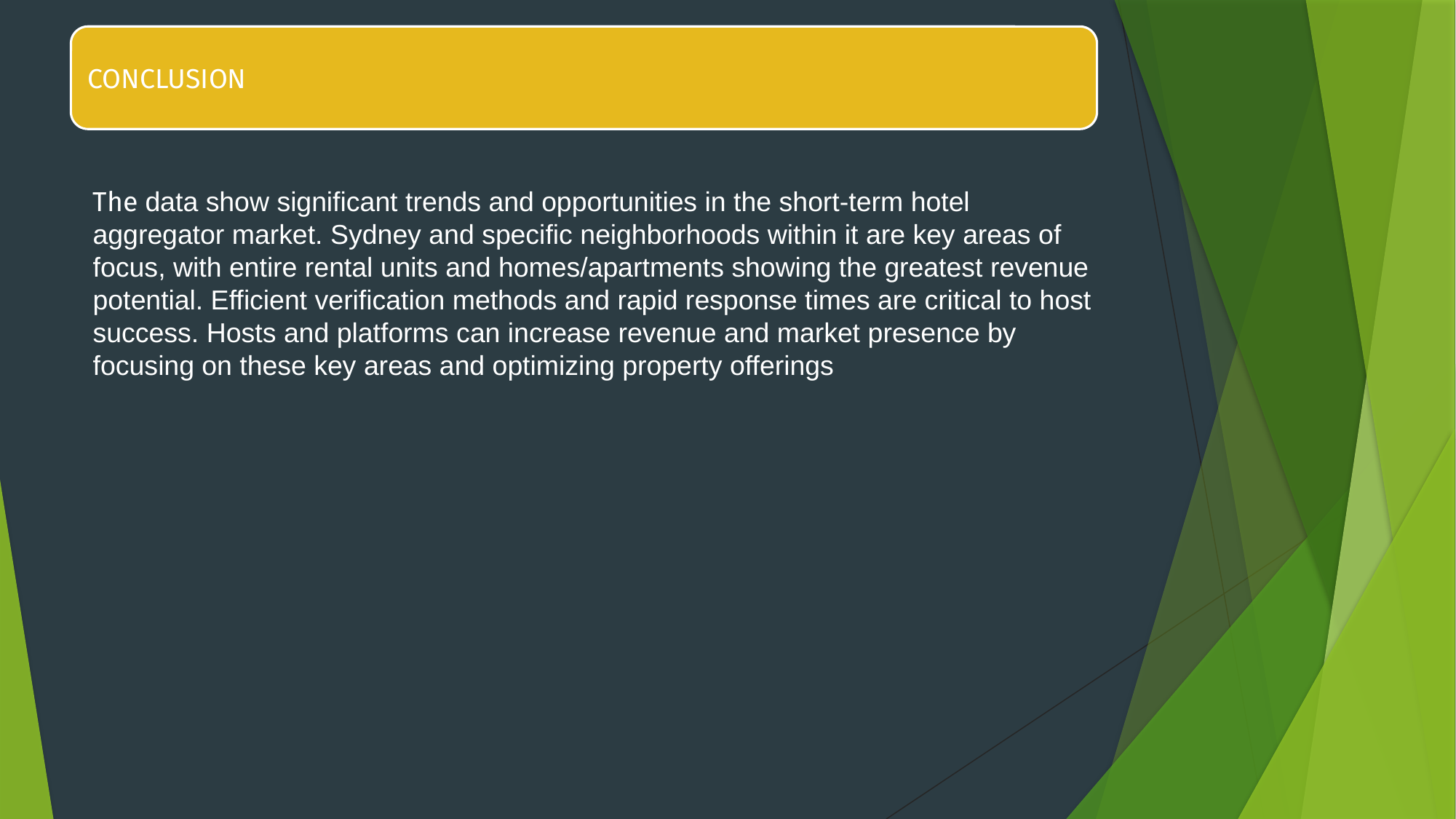

CONCLUSION
The data show significant trends and opportunities in the short-term hotel aggregator market. Sydney and specific neighborhoods within it are key areas of focus, with entire rental units and homes/apartments showing the greatest revenue potential. Efficient verification methods and rapid response times are critical to host success. Hosts and platforms can increase revenue and market presence by focusing on these key areas and optimizing property offerings